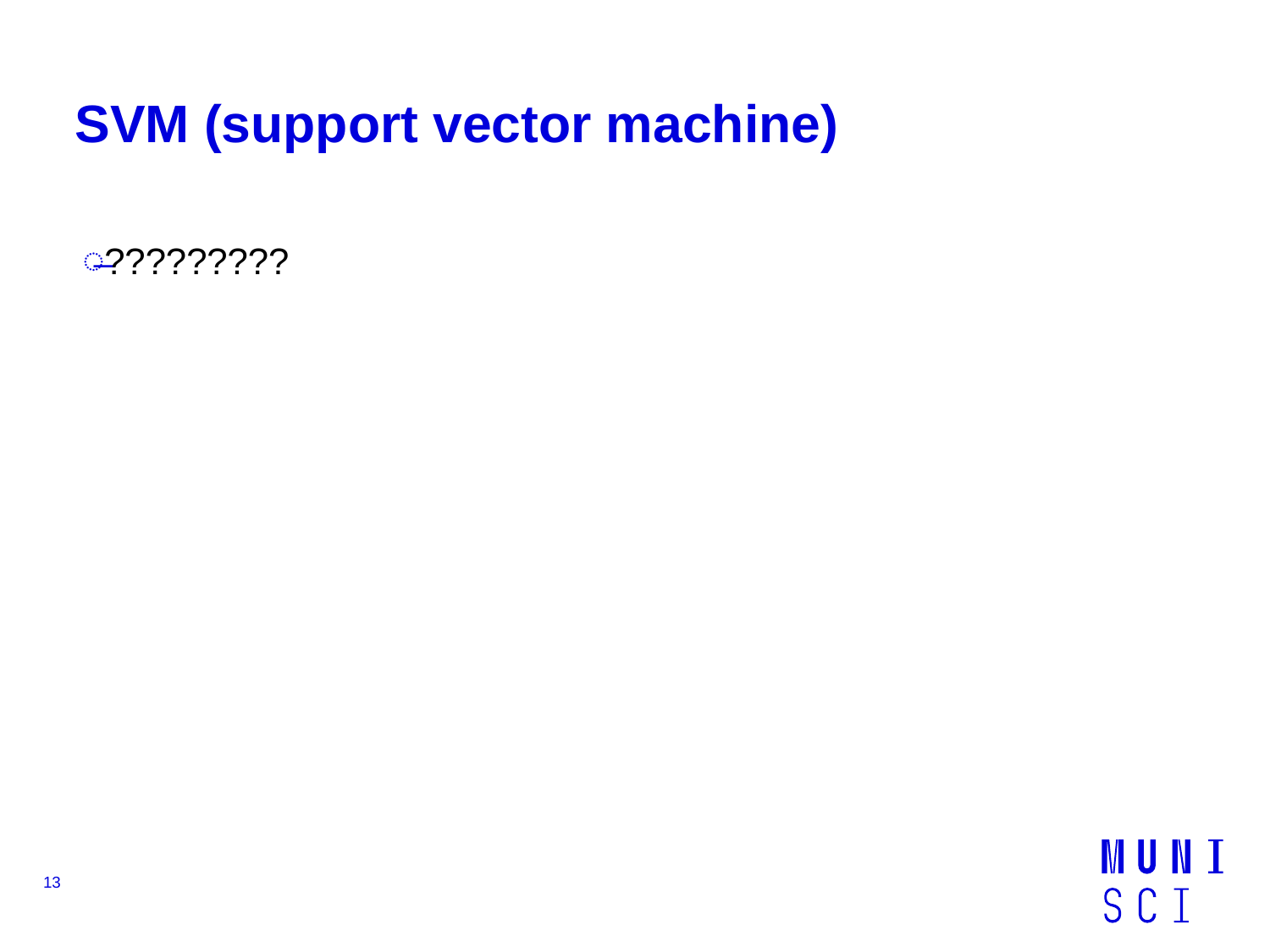

# SVM (support vector machine)
?????????
13